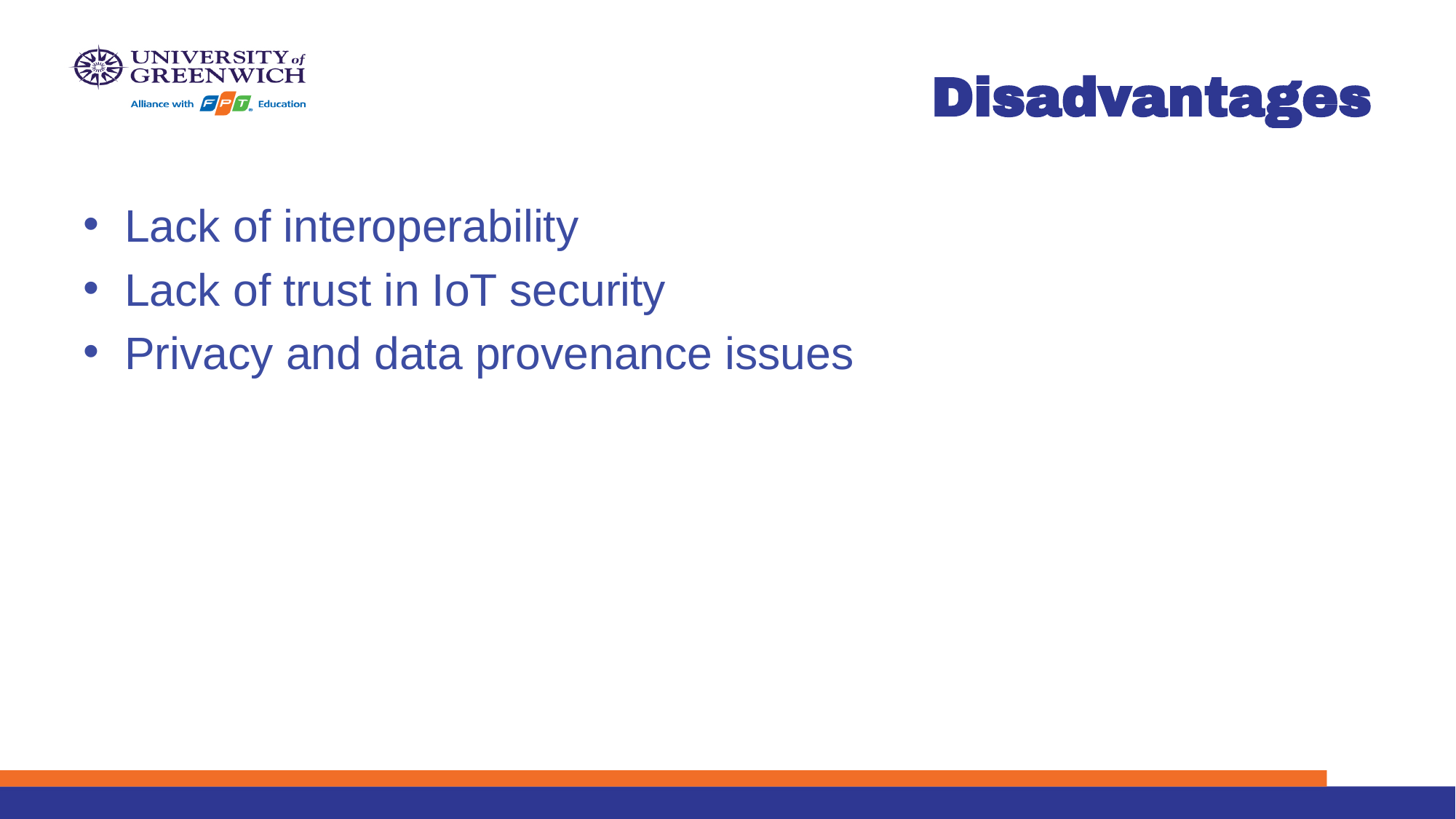

# Disadvantages
Lack of interoperability
Lack of trust in IoT security
Privacy and data provenance issues